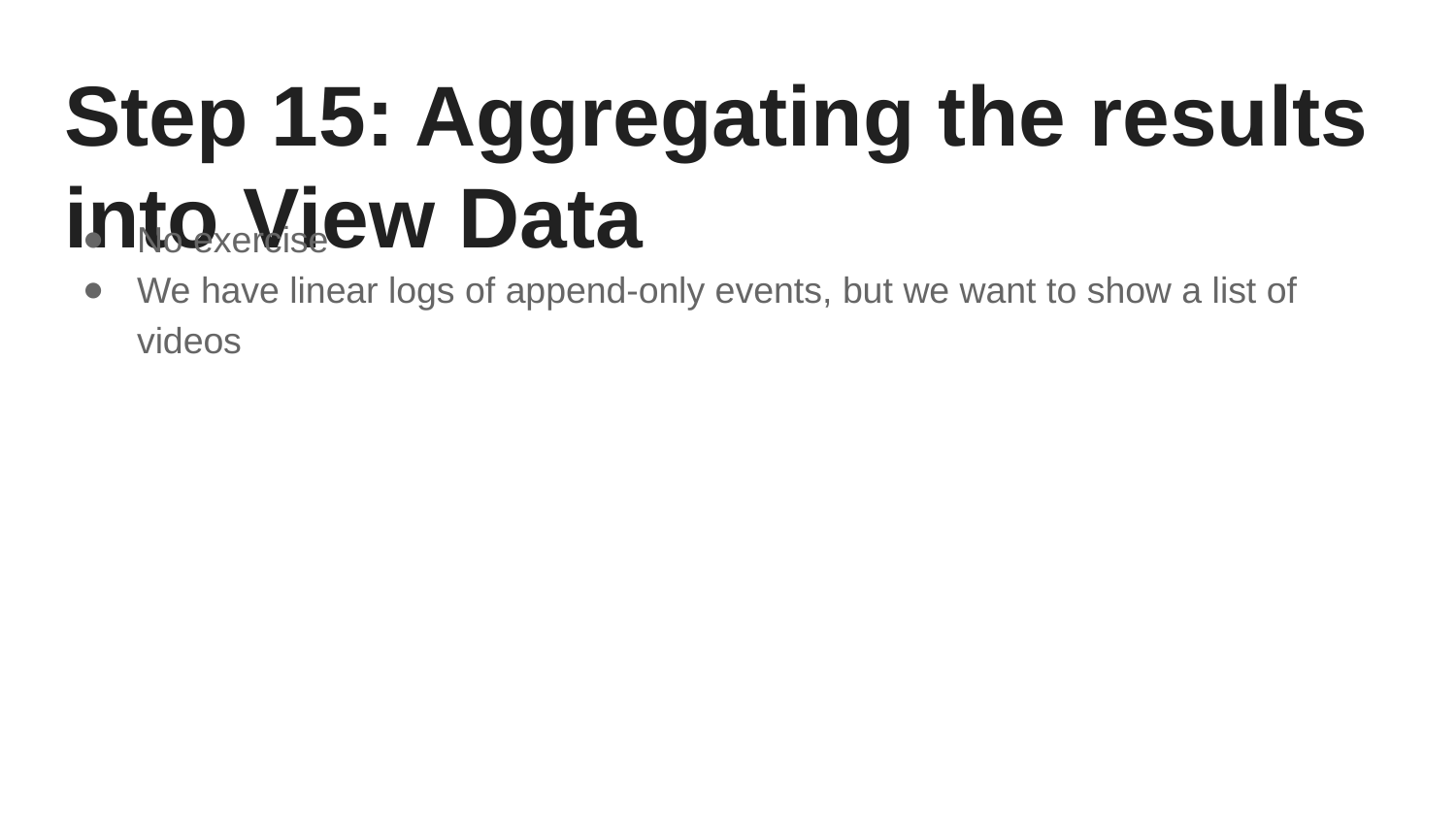

# Step 15: Aggregating the results into View Data
No exercise
We have linear logs of append-only events, but we want to show a list of videos